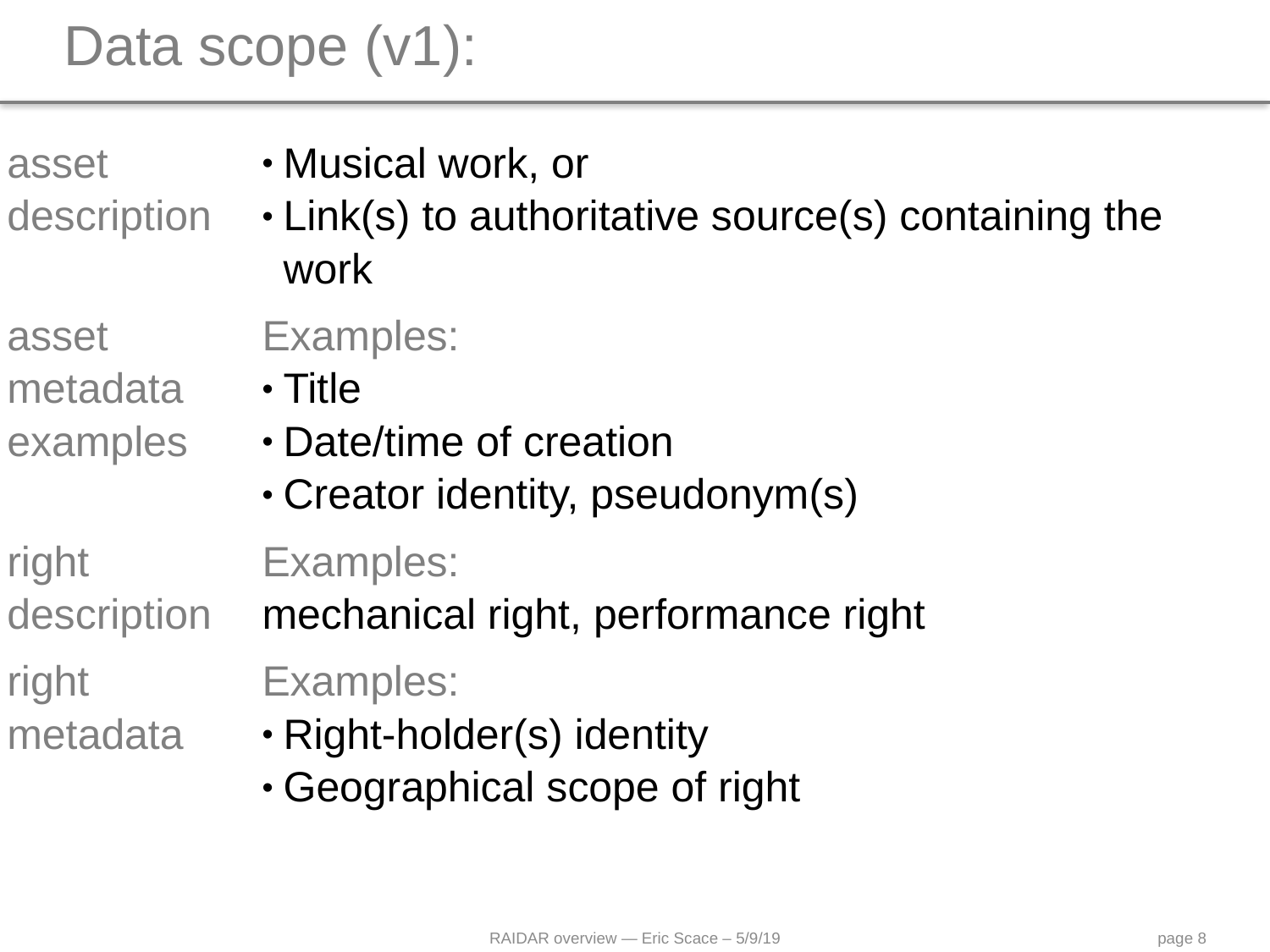

# Data scope (v1):
| asset description | Musical work, or Link(s) to authoritative source(s) containing the work |
| --- | --- |
| asset metadata examples | Examples: Title Date/time of creation Creator identity, pseudonym(s) |
| right description | Examples: mechanical right, performance right |
| right metadata | Examples: Right-holder(s) identity Geographical scope of right |
|  |  |
|  |  |